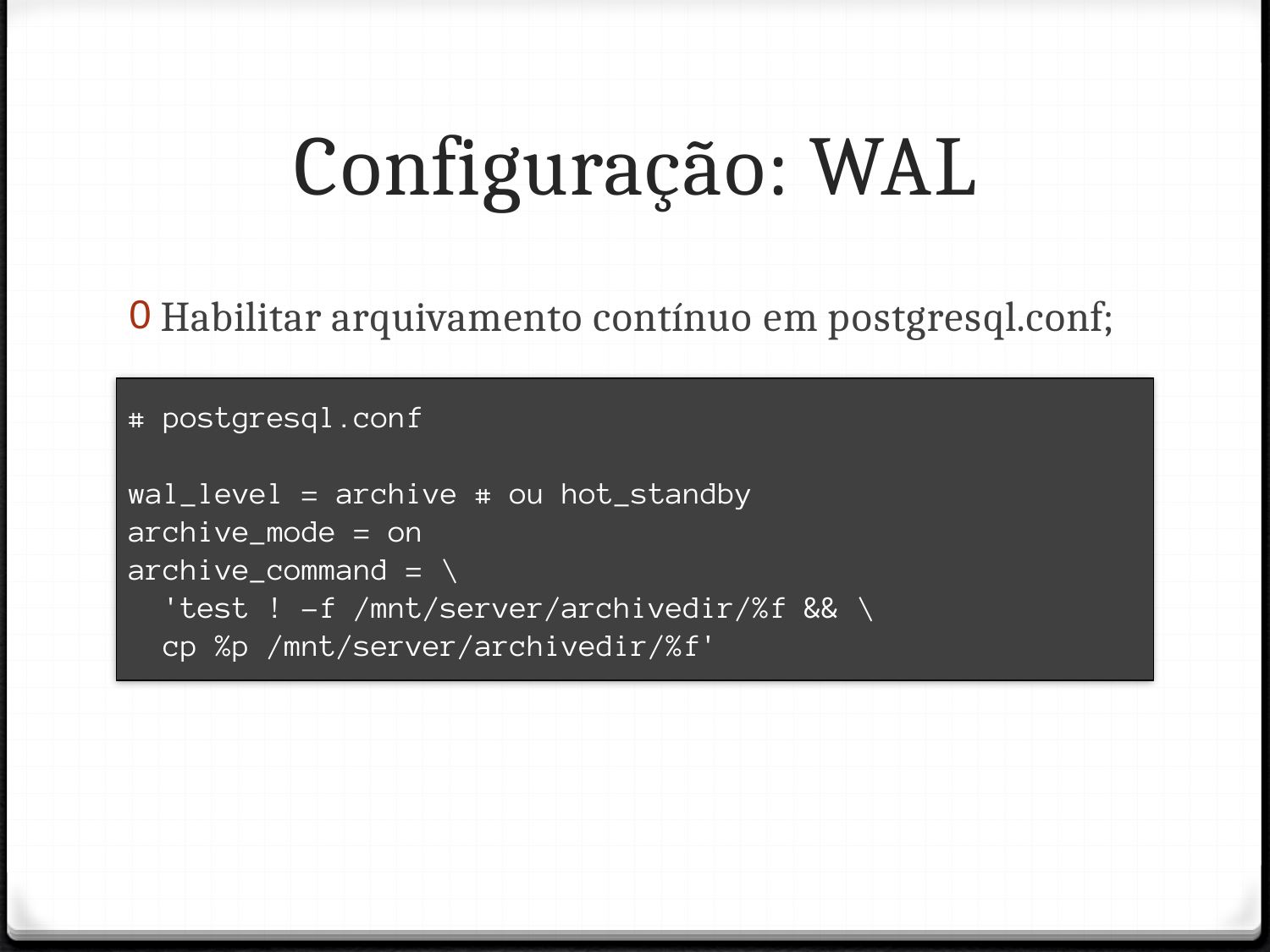

# Configuração: WAL
Habilitar arquivamento contínuo em postgresql.conf;
# postgresql.conf

wal_level = archive # ou hot_standby
archive_mode = on
archive_command = \
  'test ! -f /mnt/server/archivedir/%f && \
  cp %p /mnt/server/archivedir/%f'